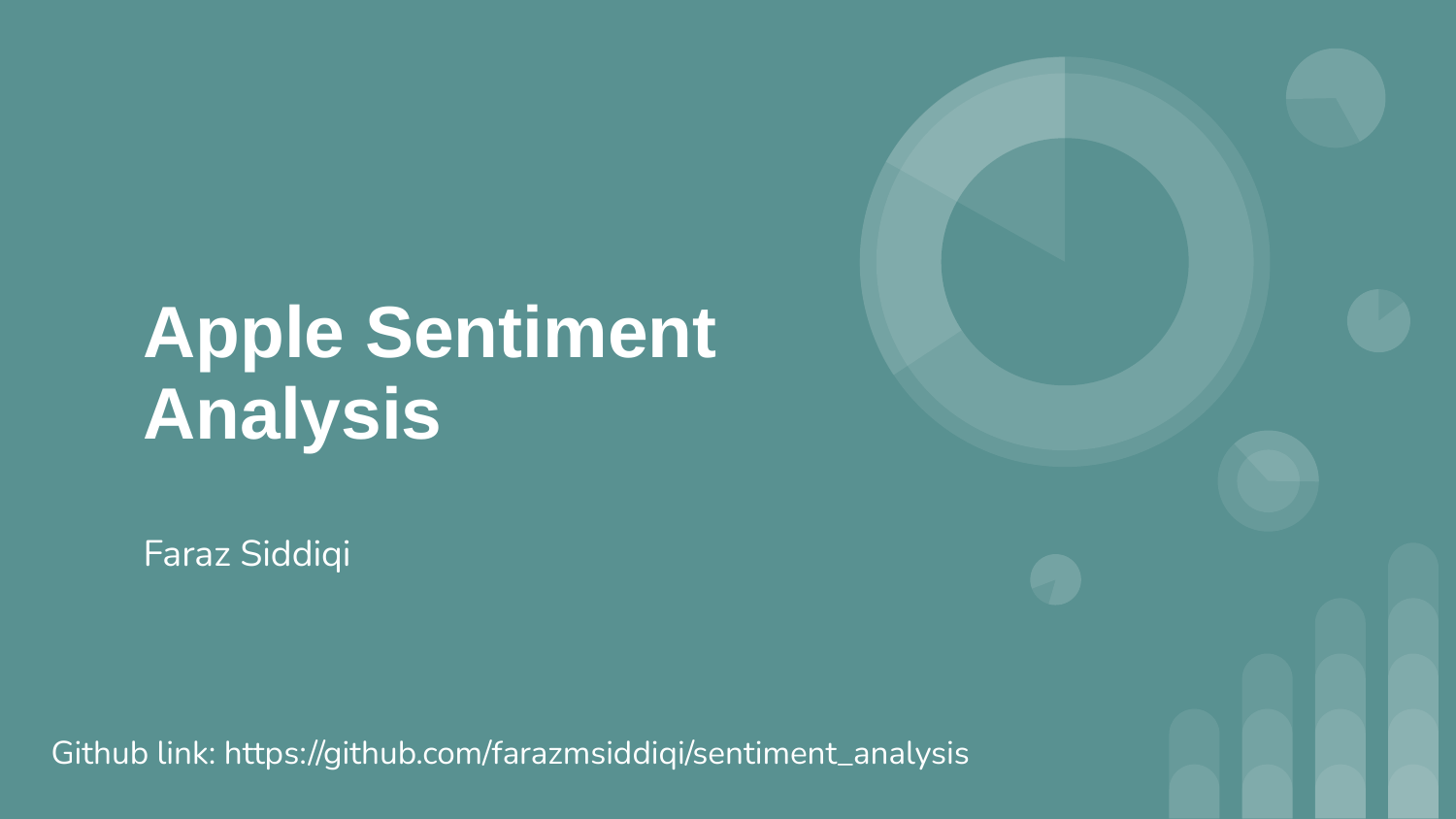

# Apple Sentiment Analysis
Faraz Siddiqi
Github link: https://github.com/farazmsiddiqi/sentiment_analysis